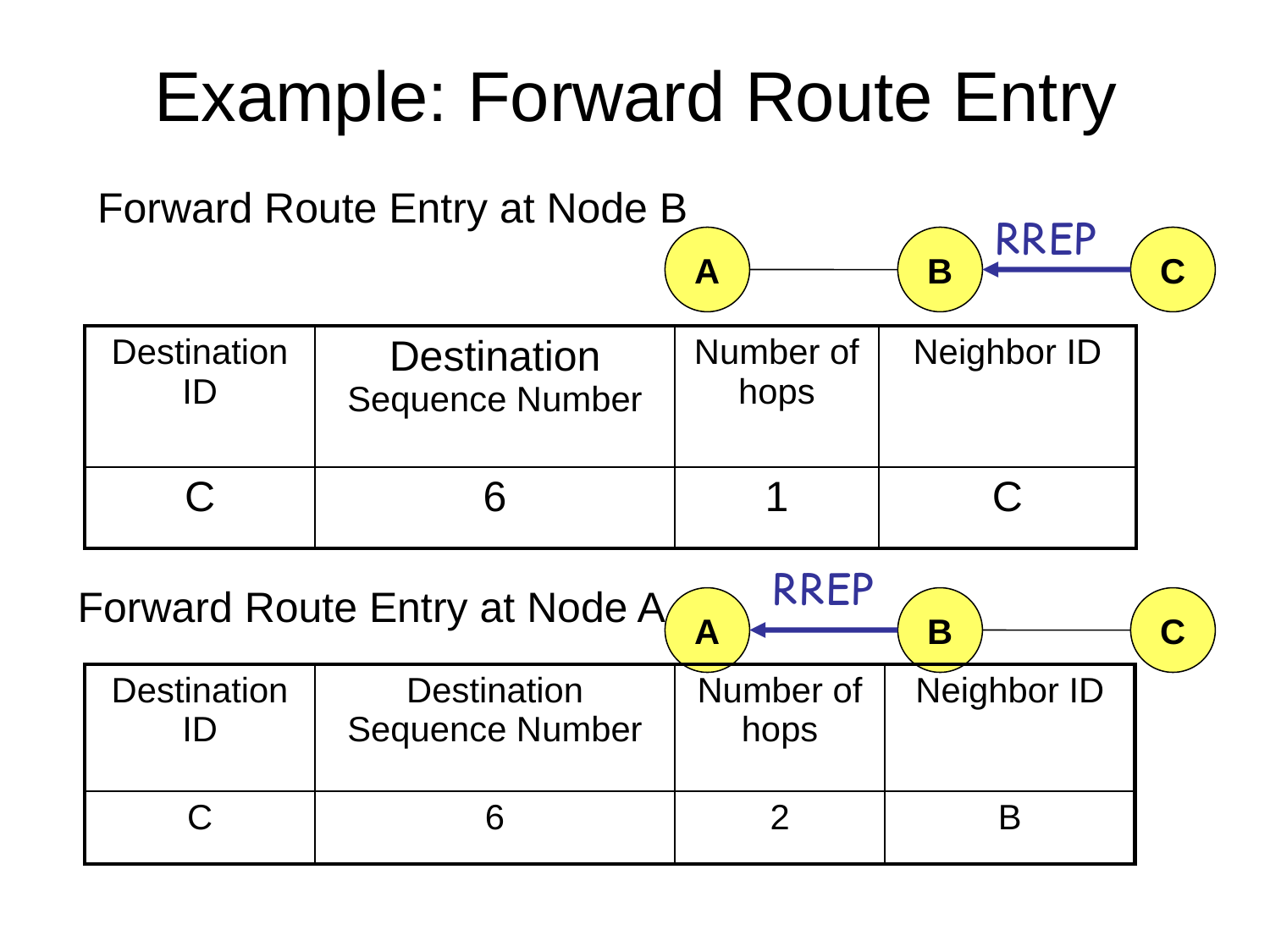

Example: Forward Route Entry
# Forward Route Entry at Node B
RREP
A
B
C

| Destination ID | Destination Sequence Number | Number of hops | Neighbor ID |
| --- | --- | --- | --- |
| C | 6 | 1 | C |
RREP
A
B
C

Forward Route Entry at Node A
| Destination ID | Destination Sequence Number | Number of hops | Neighbor ID |
| --- | --- | --- | --- |
| C | 6 | 2 | B |